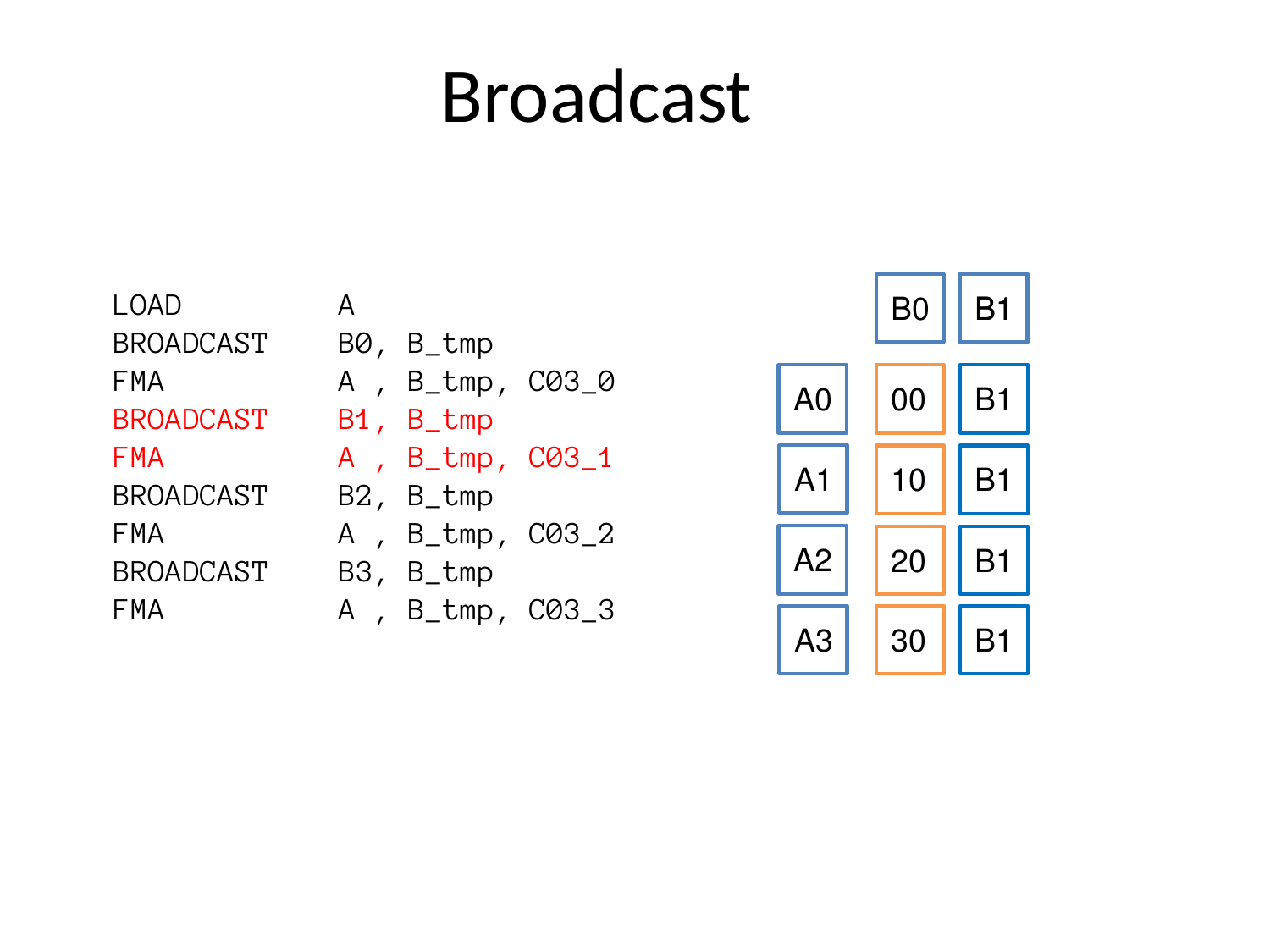

# Broadcast

B1
LOAD         A
BROADCAST    B0, B_tmp
FMA          A , B_tmp, C03_0
BROADCAST    B1, B_tmp
FMA          A , B_tmp, C03_1
BROADCAST    B2, B_tmp
FMA          A , B_tmp, C03_2
BROADCAST    B3, B_tmp
FMA          A , B_tmp, C03_3
B1
B0

A0
00
B1

A1
10
B1

A2
20
B1

A3
30
B1